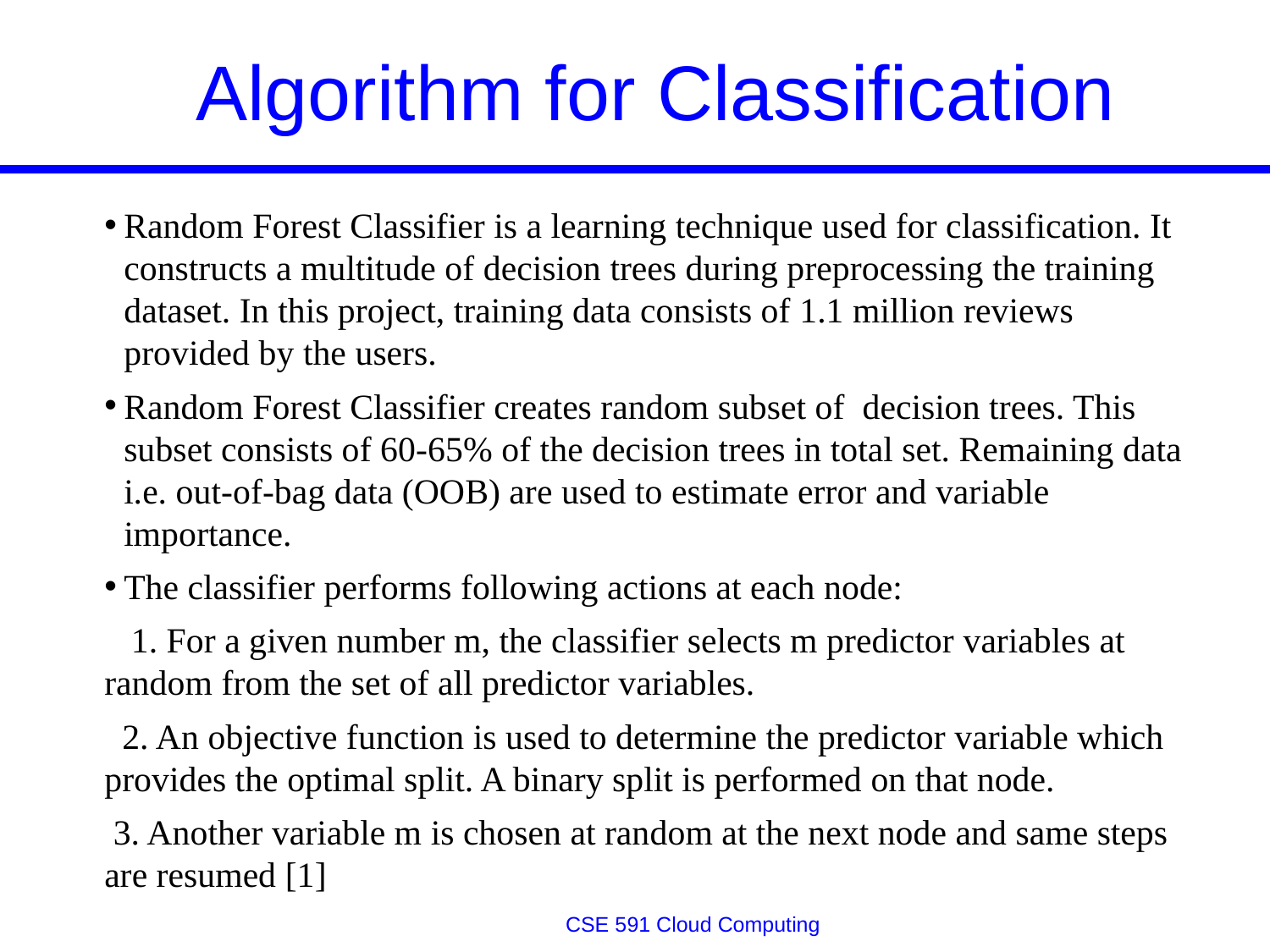

# Algorithm for Classification
Random Forest Classifier is a learning technique used for classification. It constructs a multitude of decision trees during preprocessing the training dataset. In this project, training data consists of 1.1 million reviews provided by the users.
Random Forest Classifier creates random subset of  decision trees. This subset consists of 60-65% of the decision trees in total set. Remaining data i.e. out-of-bag data (OOB) are used to estimate error and variable importance.
The classifier performs following actions at each node:
   1. For a given number m, the classifier selects m predictor variables at random from the set of all predictor variables.
  2. An objective function is used to determine the predictor variable which  provides the optimal split. A binary split is performed on that node.
 3. Another variable m is chosen at random at the next node and same steps are resumed [1]